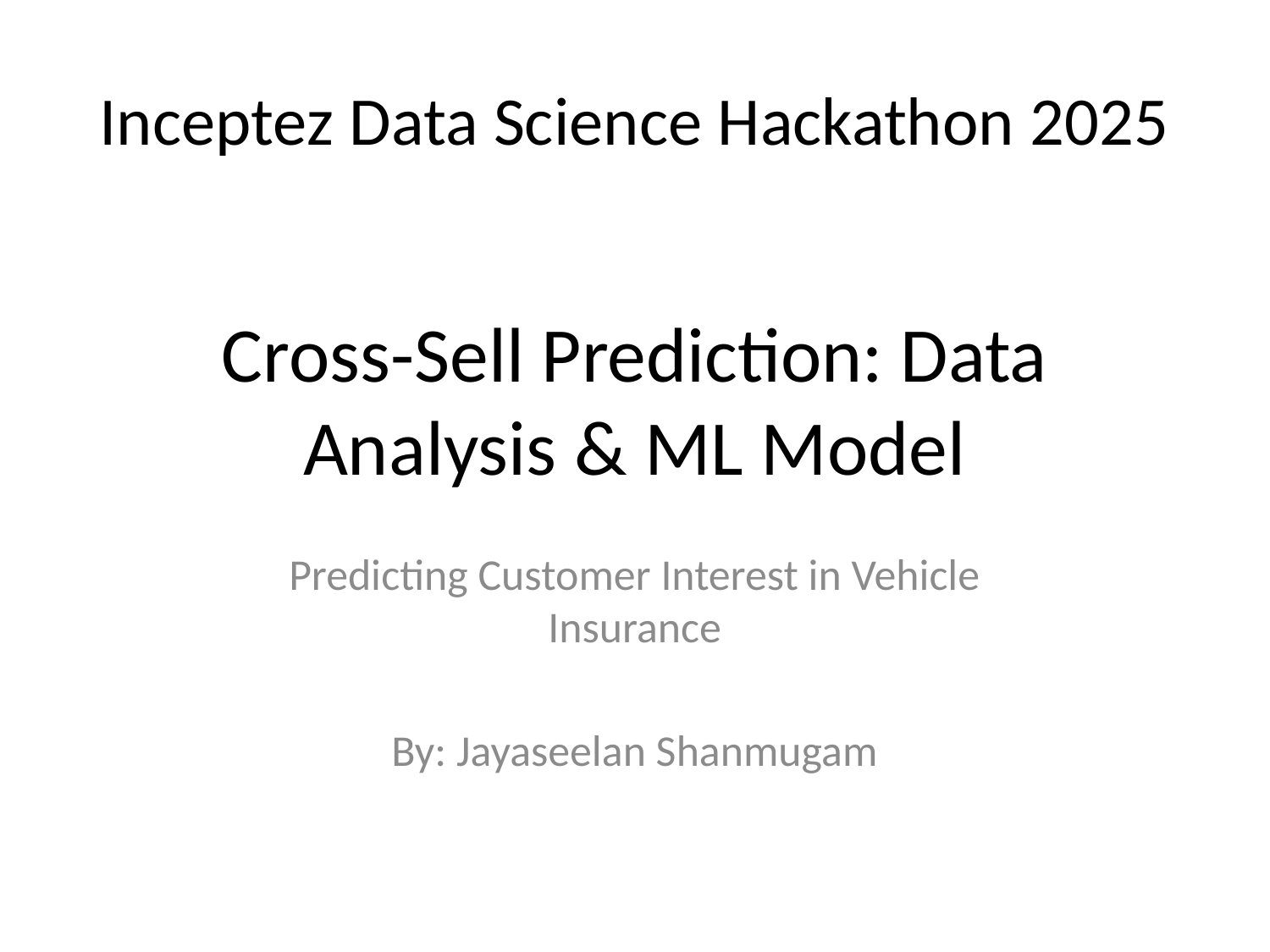

Inceptez Data Science Hackathon 2025
# Cross-Sell Prediction: Data Analysis & ML Model
Predicting Customer Interest in Vehicle Insurance

By: Jayaseelan Shanmugam